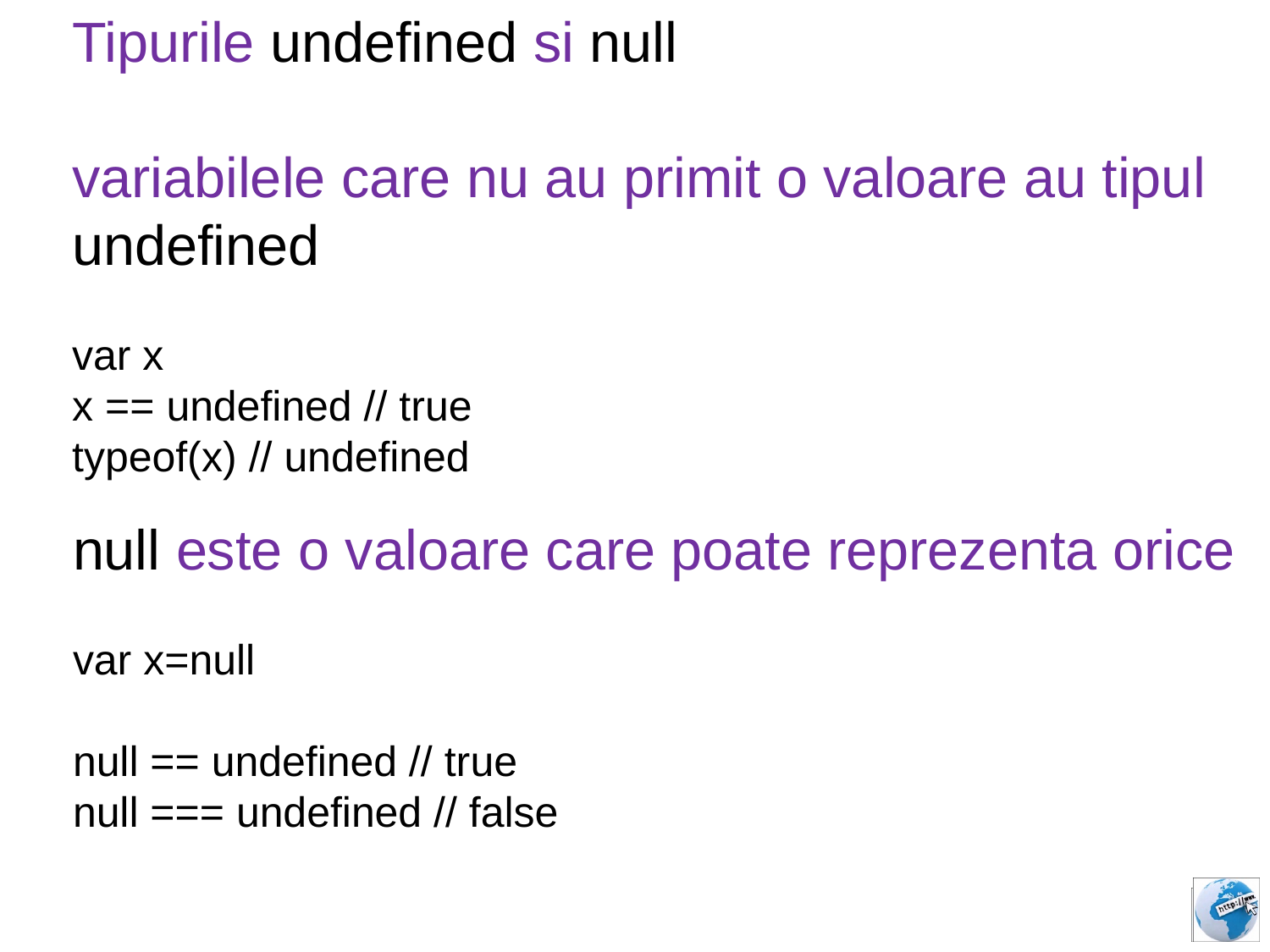

Tipurile undefined si null

variabilele care nu au primit o valoare au tipul
undefined

var x
x == undefined // true
typeof(x) // undefined
null este o valoare care poate reprezenta orice

var x=null

null == undefined // true
null === undefined // false